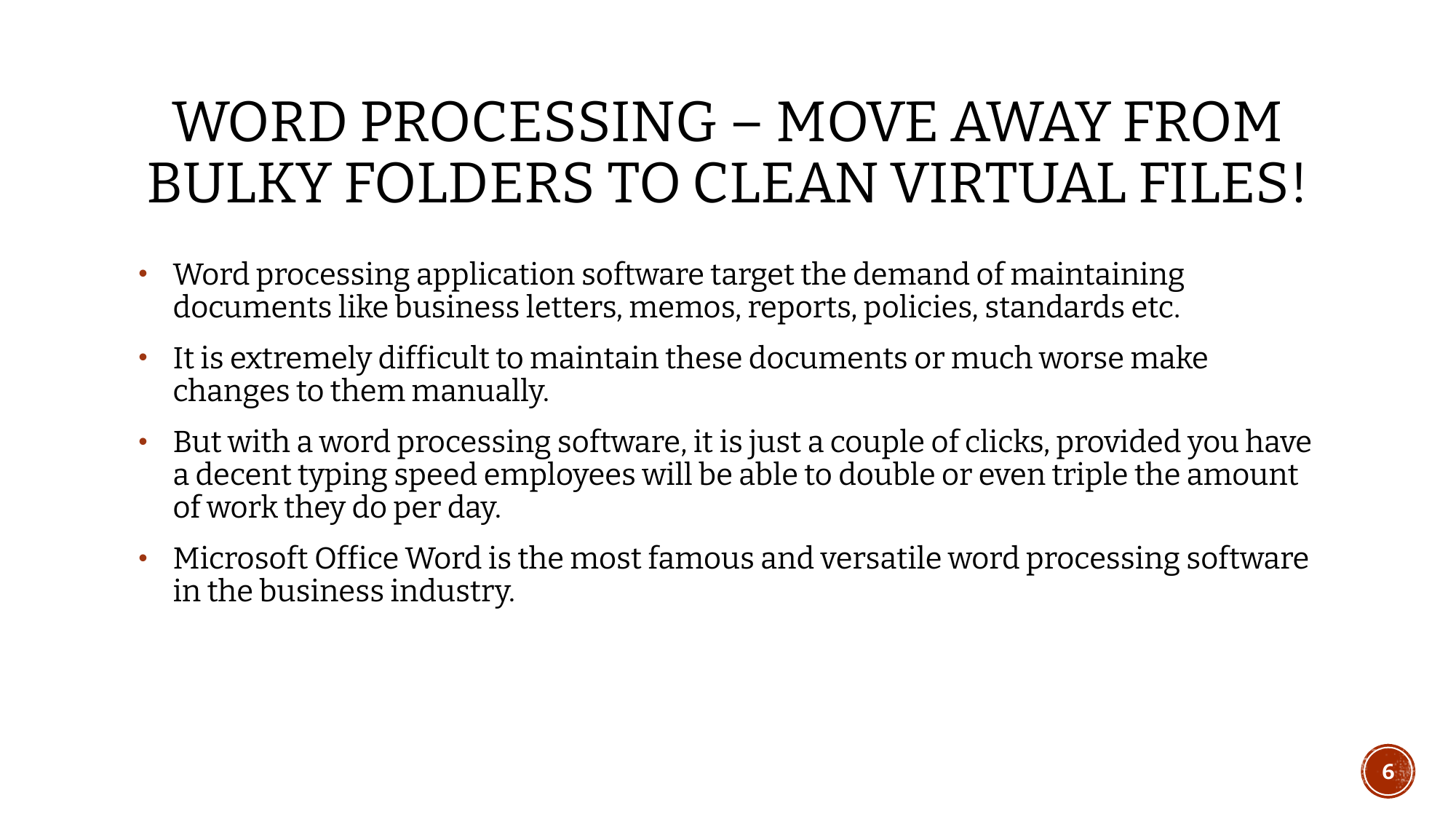

# Word processing – Move away from bulky folders to clean virtual files!
Word processing application software target the demand of maintaining documents like business letters, memos, reports, policies, standards etc.
It is extremely difficult to maintain these documents or much worse make changes to them manually.
But with a word processing software, it is just a couple of clicks, provided you have a decent typing speed employees will be able to double or even triple the amount of work they do per day.
Microsoft Office Word is the most famous and versatile word processing software in the business industry.
6